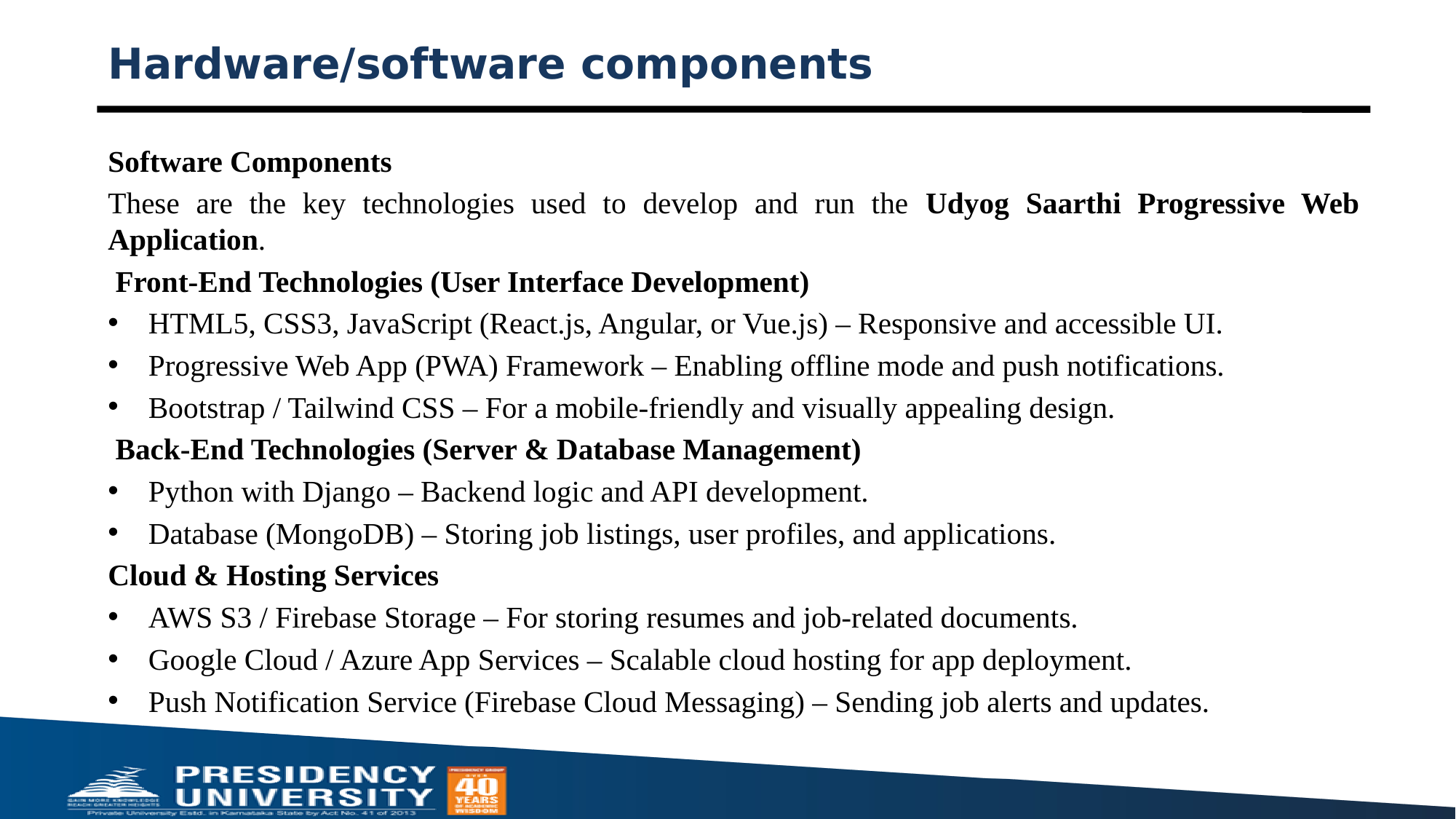

# Hardware/software components
Software Components
These are the key technologies used to develop and run the Udyog Saarthi Progressive Web Application.
 Front-End Technologies (User Interface Development)
HTML5, CSS3, JavaScript (React.js, Angular, or Vue.js) – Responsive and accessible UI.
Progressive Web App (PWA) Framework – Enabling offline mode and push notifications.
Bootstrap / Tailwind CSS – For a mobile-friendly and visually appealing design.
 Back-End Technologies (Server & Database Management)
Python with Django – Backend logic and API development.
Database (MongoDB) – Storing job listings, user profiles, and applications.
Cloud & Hosting Services
AWS S3 / Firebase Storage – For storing resumes and job-related documents.
Google Cloud / Azure App Services – Scalable cloud hosting for app deployment.
Push Notification Service (Firebase Cloud Messaging) – Sending job alerts and updates.